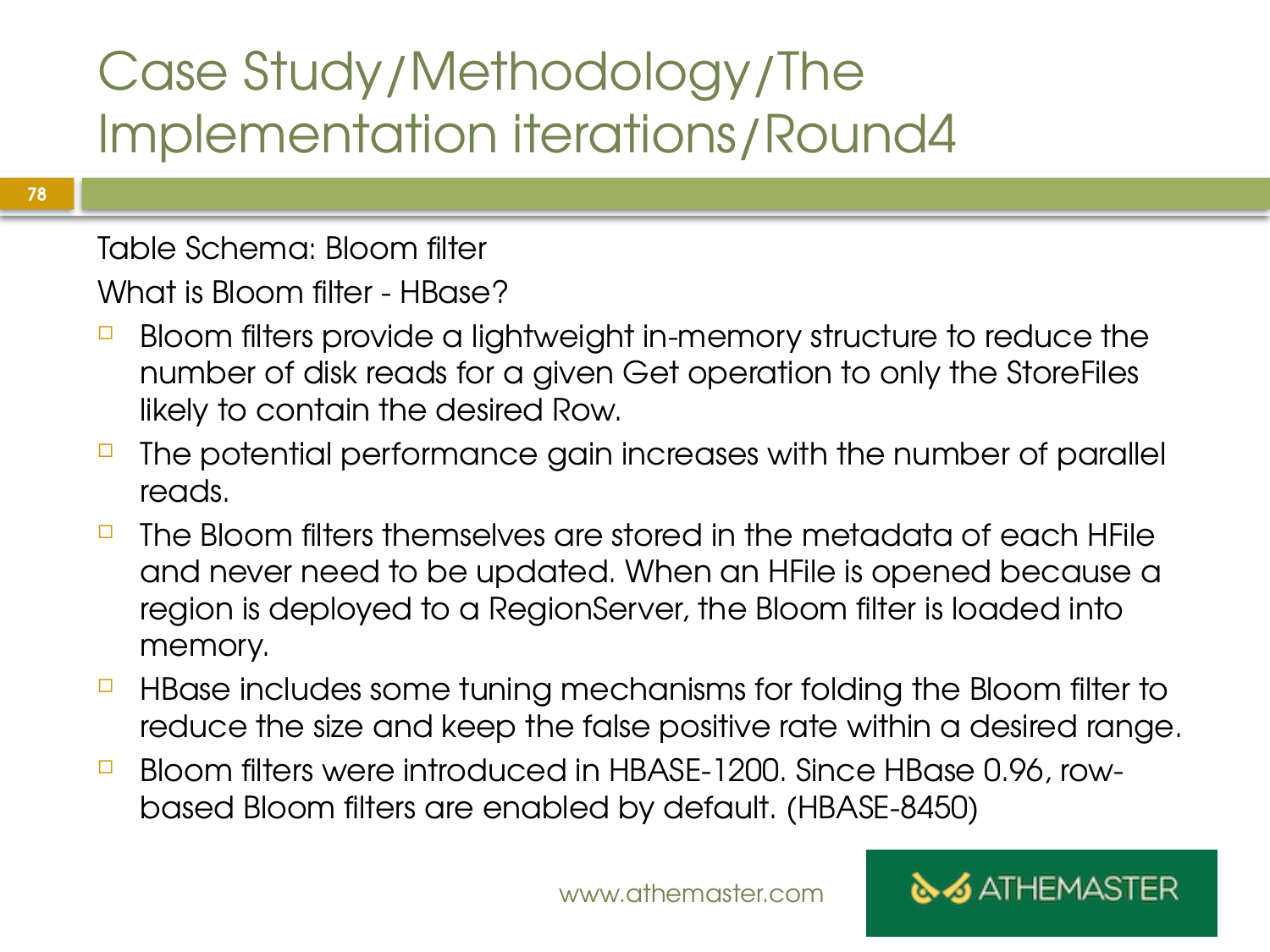

# Case Study/Methodology/The Implementation iterations/Round4
78
Table Schema: Bloom filter
What is Bloom filter - HBase?
Bloom filters provide a lightweight in-memory structure to reduce the number of disk reads for a given Get operation to only the StoreFiles likely to contain the desired Row.
The potential performance gain increases with the number of parallel reads.
The Bloom filters themselves are stored in the metadata of each HFile and never need to be updated. When an HFile is opened because a region is deployed to a RegionServer, the Bloom filter is loaded into memory.
HBase includes some tuning mechanisms for folding the Bloom filter to reduce the size and keep the false positive rate within a desired range.
Bloom filters were introduced in HBASE-1200. Since HBase 0.96, row-based Bloom filters are enabled by default. (HBASE-8450)
www.athemaster.com